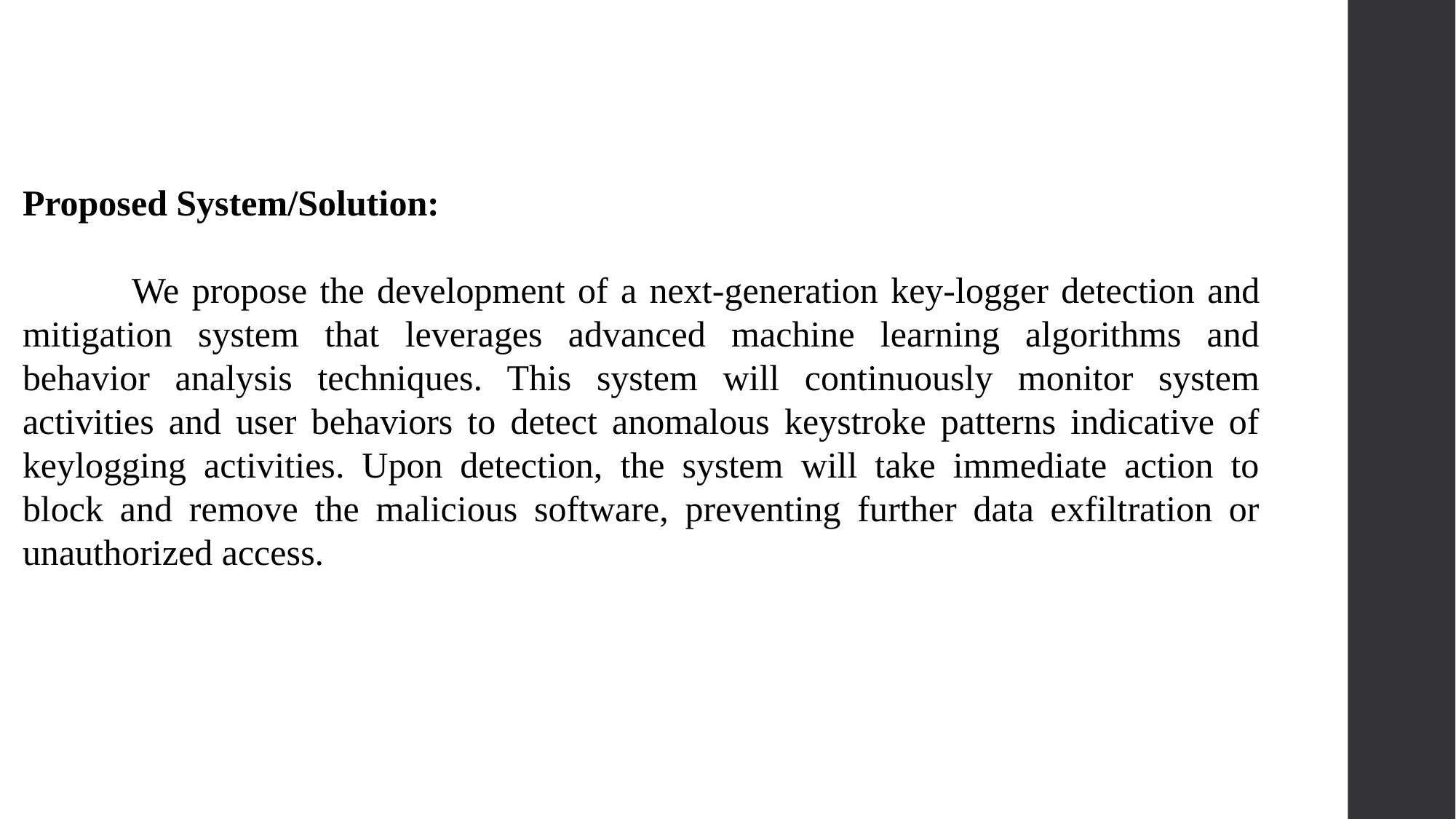

Proposed System/Solution:

	We propose the development of a next-generation key-logger detection and mitigation system that leverages advanced machine learning algorithms and behavior analysis techniques. This system will continuously monitor system activities and user behaviors to detect anomalous keystroke patterns indicative of keylogging activities. Upon detection, the system will take immediate action to block and remove the malicious software, preventing further data exfiltration or unauthorized access.